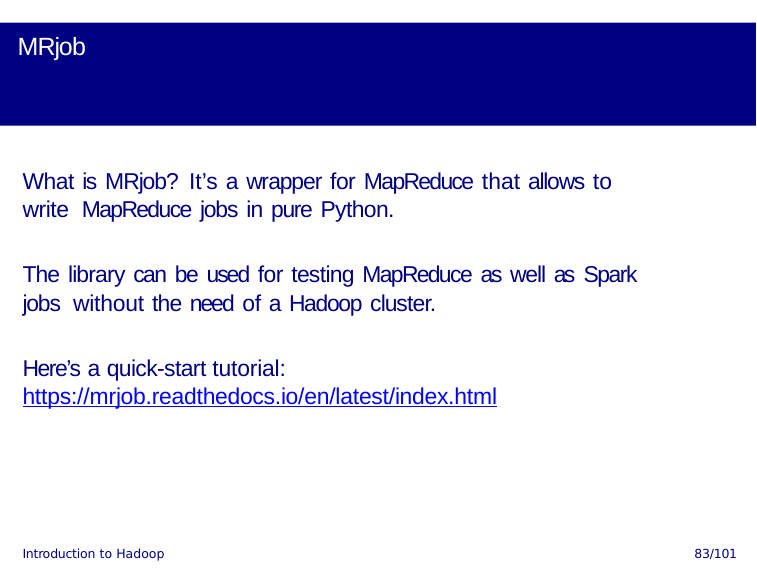

# MRjob
What is MRjob? It’s a wrapper for MapReduce that allows to write  MapReduce jobs in pure Python.

The library can be used for testing MapReduce as well as Spark jobs  without the need of a Hadoop cluster.

Here’s a quick-start tutorial:  https://mrjob.readthedocs.io/en/latest/index.html
Introduction to Hadoop
83/101